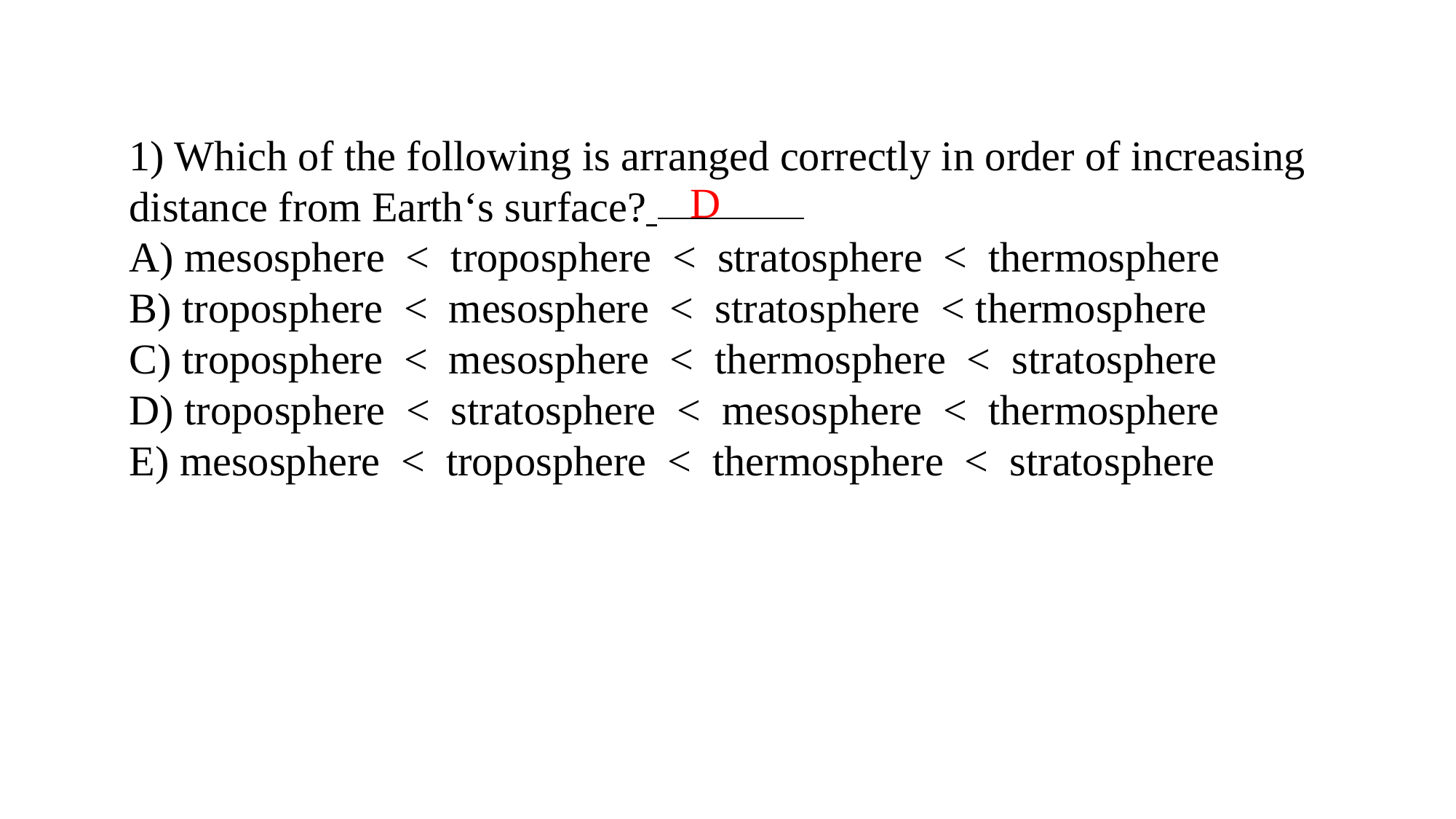

1) Which of the following is arranged correctly in order of increasing distance from Earth‘s surface?
A) mesosphere  <  troposphere  <  stratosphere  <  thermosphere
B) troposphere  <  mesosphere  <  stratosphere  < thermosphere
C) troposphere  <  mesosphere  <  thermosphere  <  stratosphere
D) troposphere  <  stratosphere  <  mesosphere  <  thermosphere
E) mesosphere  <  troposphere  <  thermosphere  <  stratosphere
D